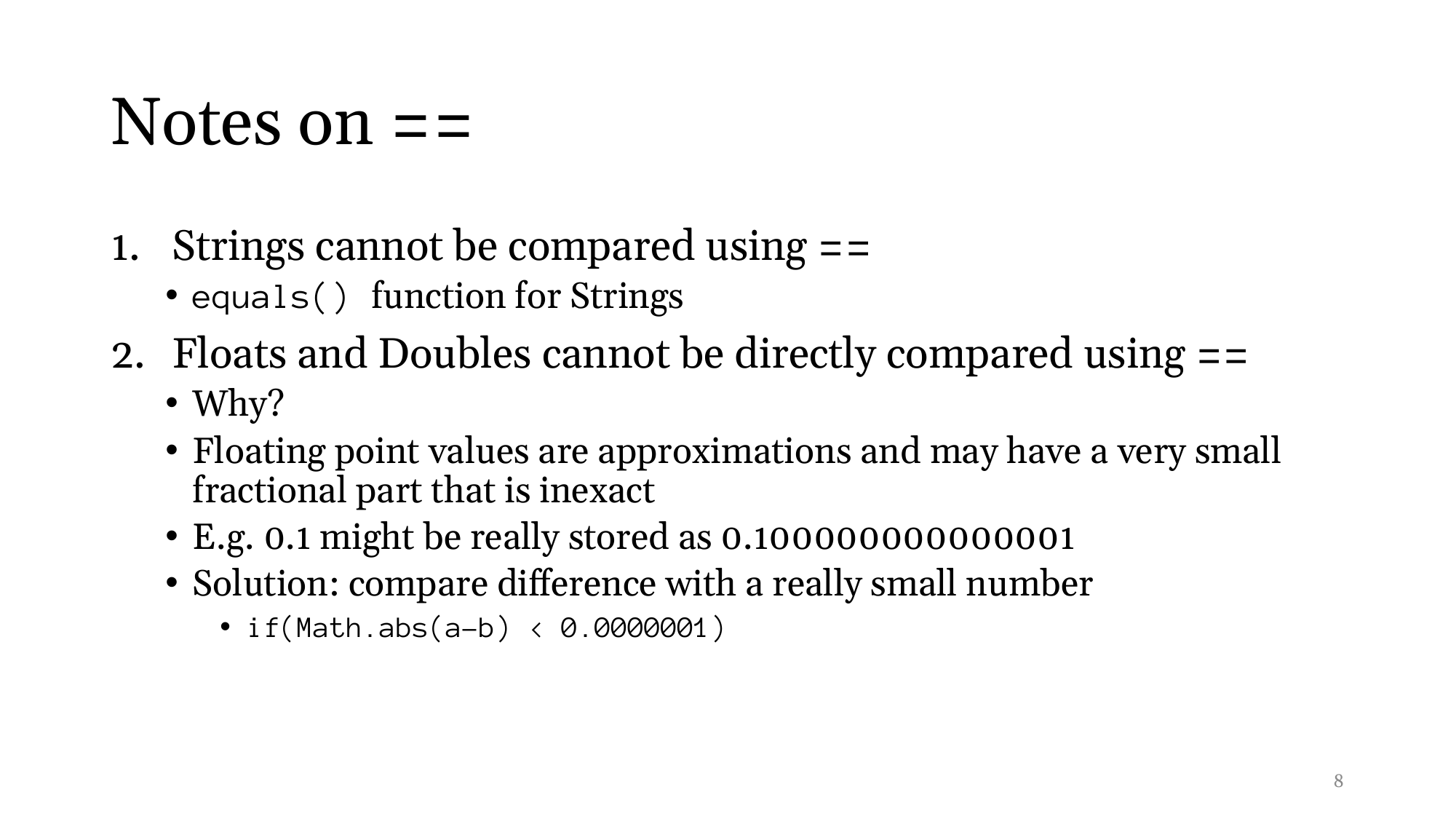

# Notes on ==
Strings cannot be compared using ==
equals() function for Strings
Floats and Doubles cannot be directly compared using ==
Why?
Floating point values are approximations and may have a very small fractional part that is inexact
E.g. 0.1 might be really stored as 0.100000000000001
Solution: compare difference with a really small number
if(Math.abs(a-b) < 0.0000001)
8